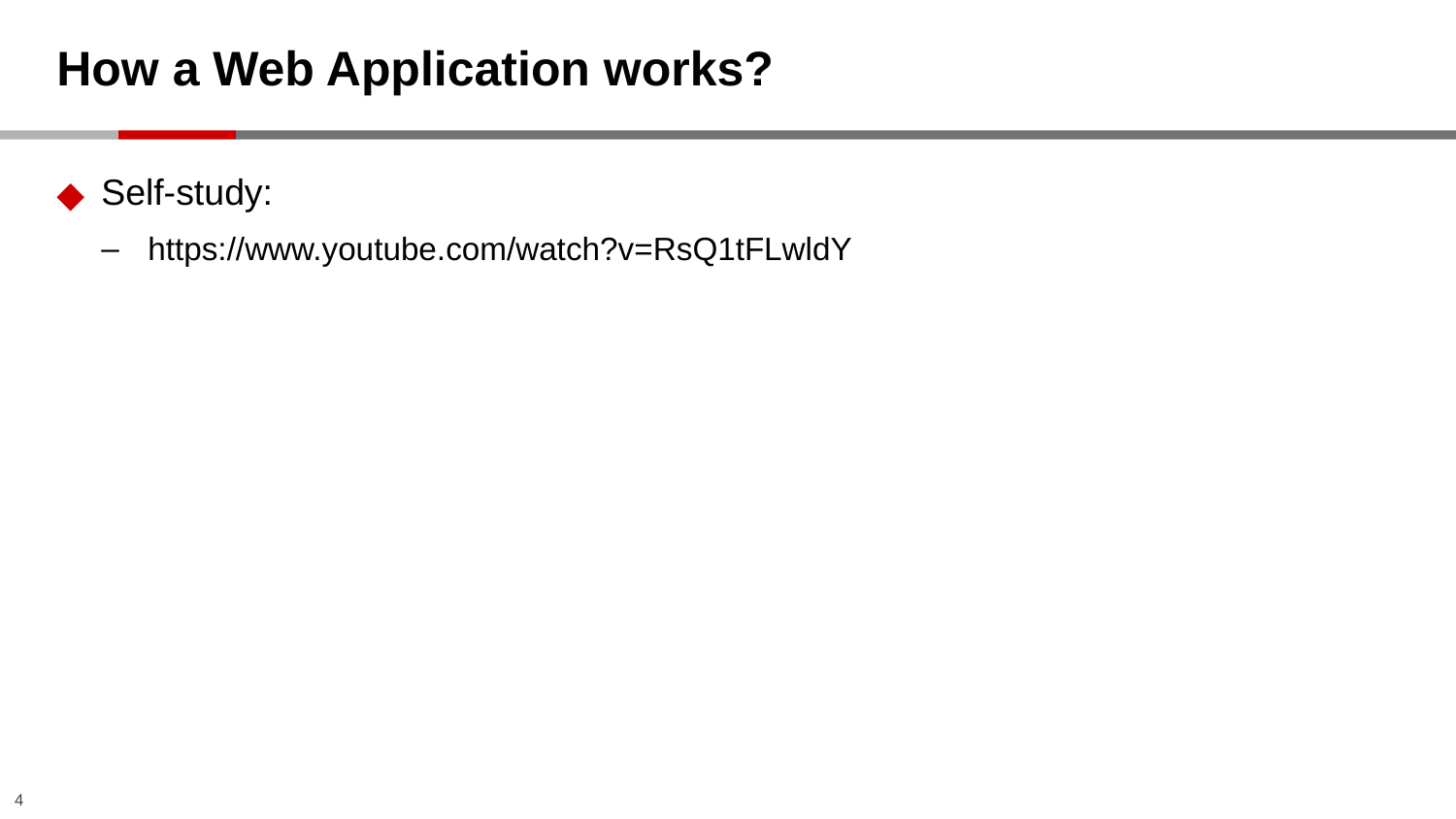

# How a Web Application works?
Self-study:
https://www.youtube.com/watch?v=RsQ1tFLwldY